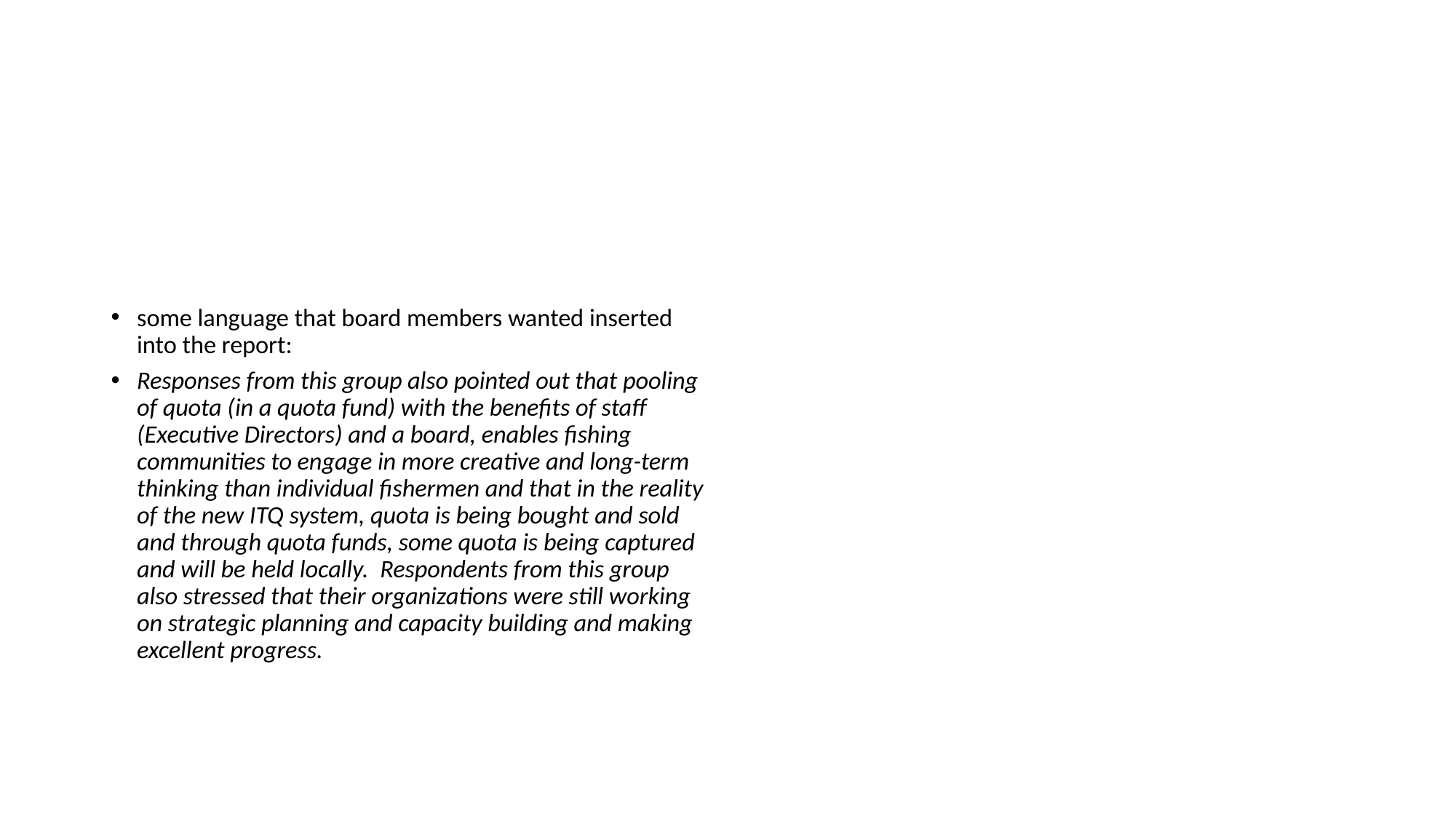

#

some language that board members wanted inserted into the report:
Responses from this group also pointed out that pooling of quota (in a quota fund) with the benefits of staff (Executive Directors) and a board, enables fishing communities to engage in more creative and long-term thinking than individual fishermen and that in the reality of the new ITQ system, quota is being bought and sold and through quota funds, some quota is being captured and will be held locally.  Respondents from this group also stressed that their organizations were still working on strategic planning and capacity building and making excellent progress.